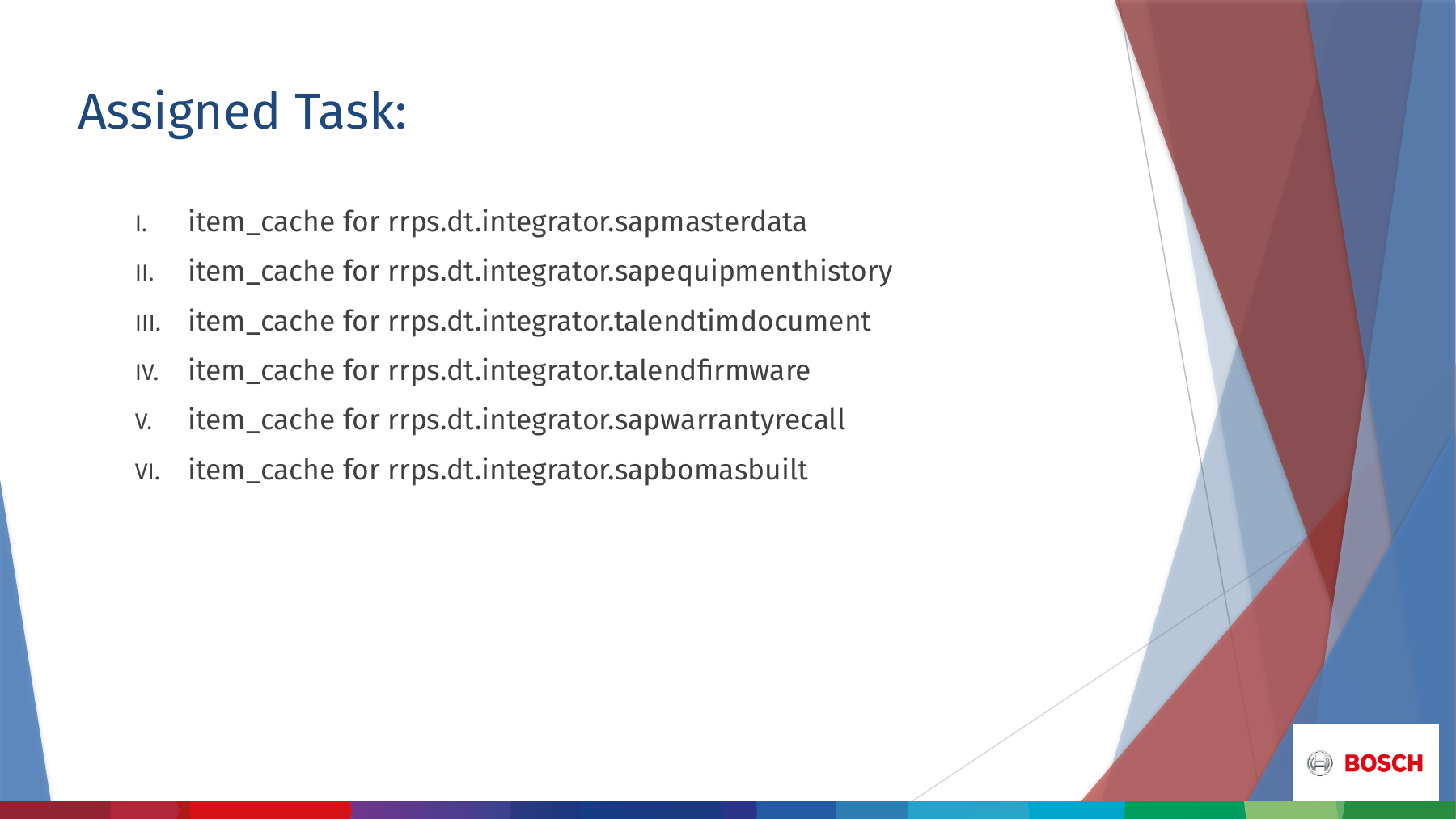

# Assigned Task:
item_cache for rrps.dt.integrator.sapmasterdata
item_cache for rrps.dt.integrator.sapequipmenthistory
item_cache for rrps.dt.integrator.talendtimdocument
item_cache for rrps.dt.integrator.talendfirmware
item_cache for rrps.dt.integrator.sapwarrantyrecall
item_cache for rrps.dt.integrator.sapbomasbuilt